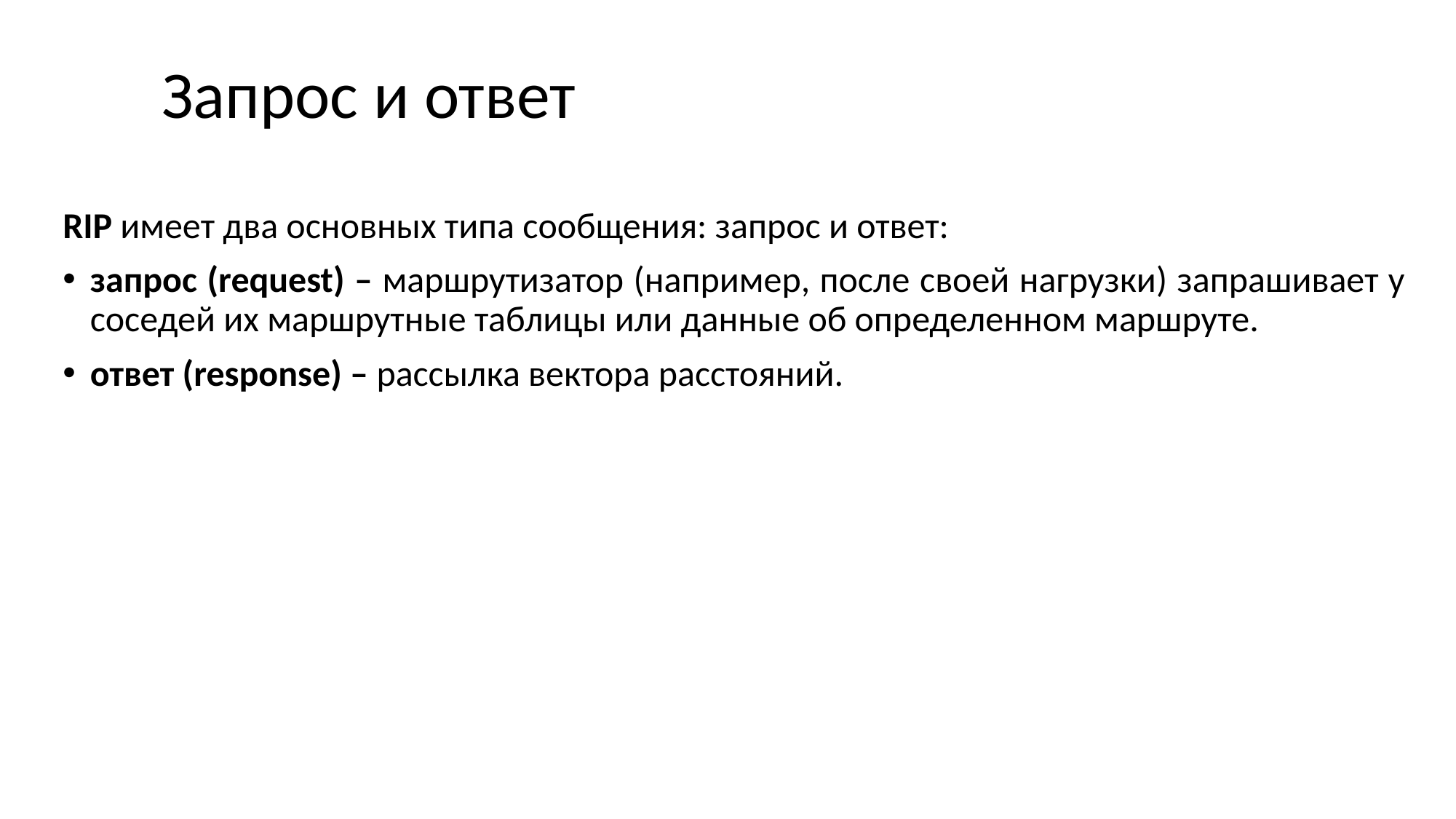

# Запрос и ответ
RIP имеет два основных типа сообщения: запрос и ответ:
запрос (request) – маршрутизатор (например, после своей нагрузки) запрашивает у соседей их маршрутные таблицы или данные об определенном маршруте.
ответ (response) – рассылка вектора расстояний.